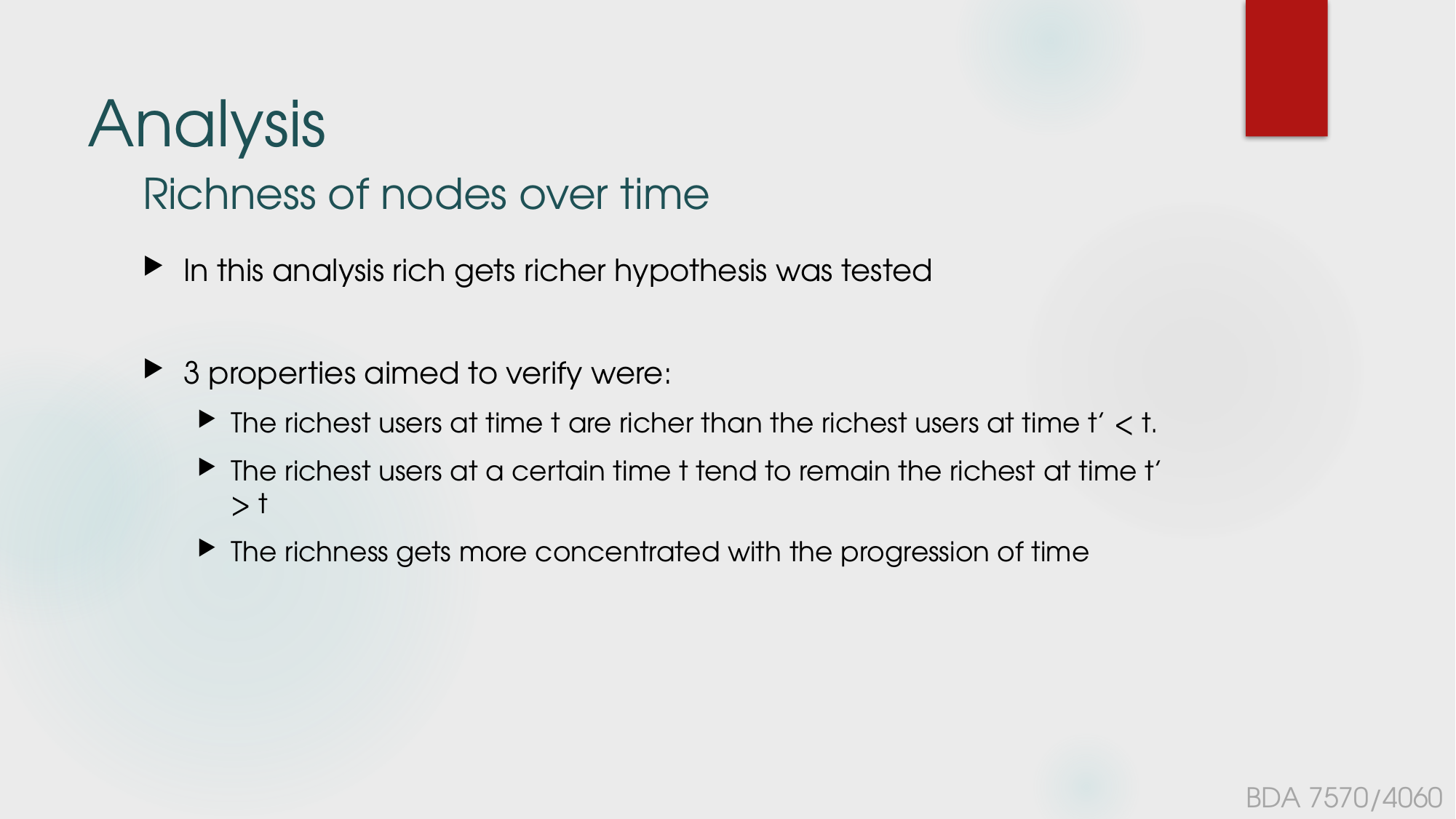

Analysis
Richness of nodes over time
In this analysis rich gets richer hypothesis was tested

3 properties aimed to verify were:
The richest users at time t are richer than the richest users at time t’ < t.
The richest users at a certain time t tend to remain the richest at time t’ > t
The richness gets more concentrated with the progression of time
BDA 7570/4060